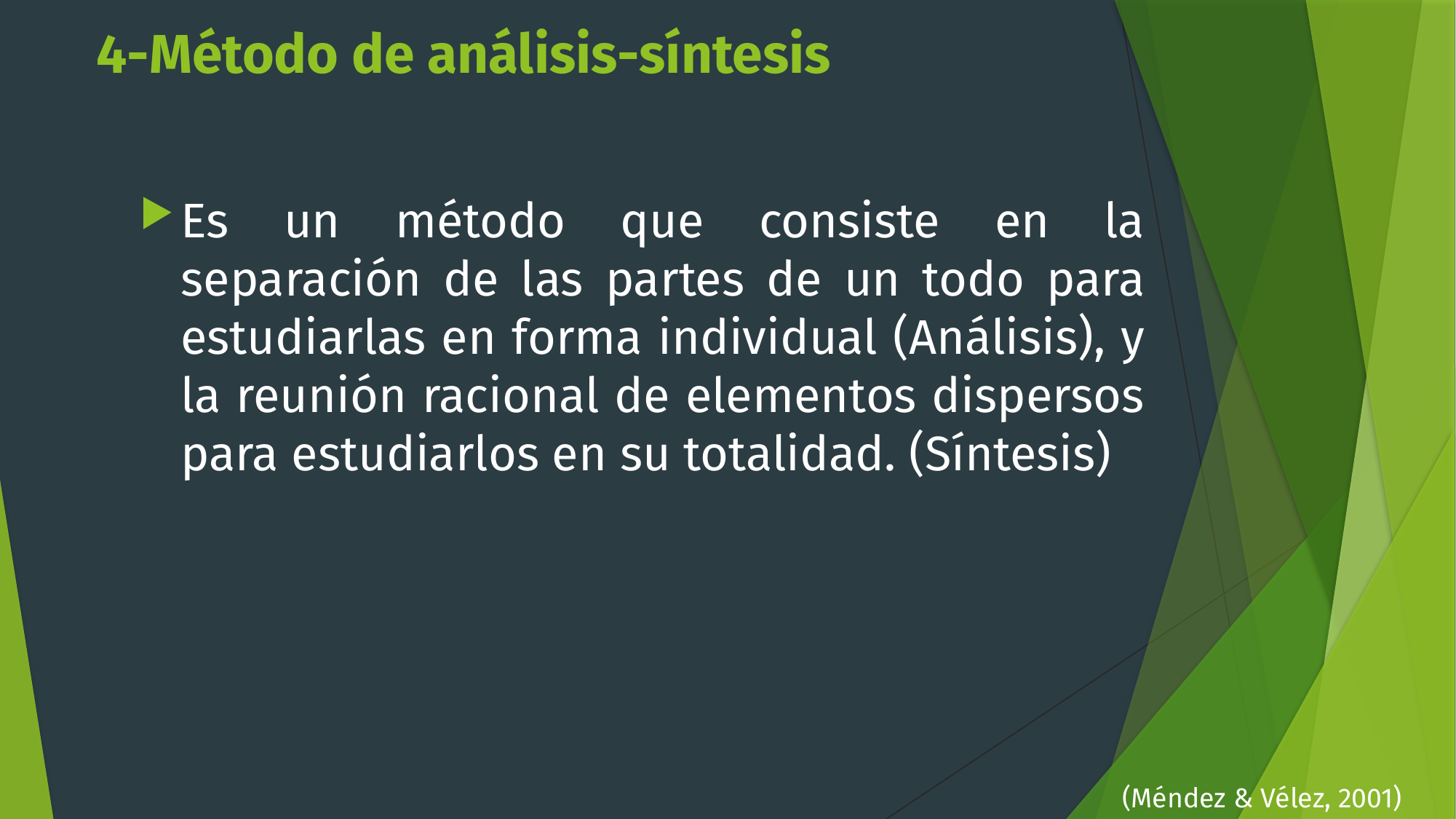

# 4-Método de análisis-síntesis
Es un método que consiste en la separación de las partes de un todo para estudiarlas en forma individual (Análisis), y la reunión racional de elementos dispersos para estudiarlos en su totalidad. (Síntesis)
(Méndez & Vélez, 2001)